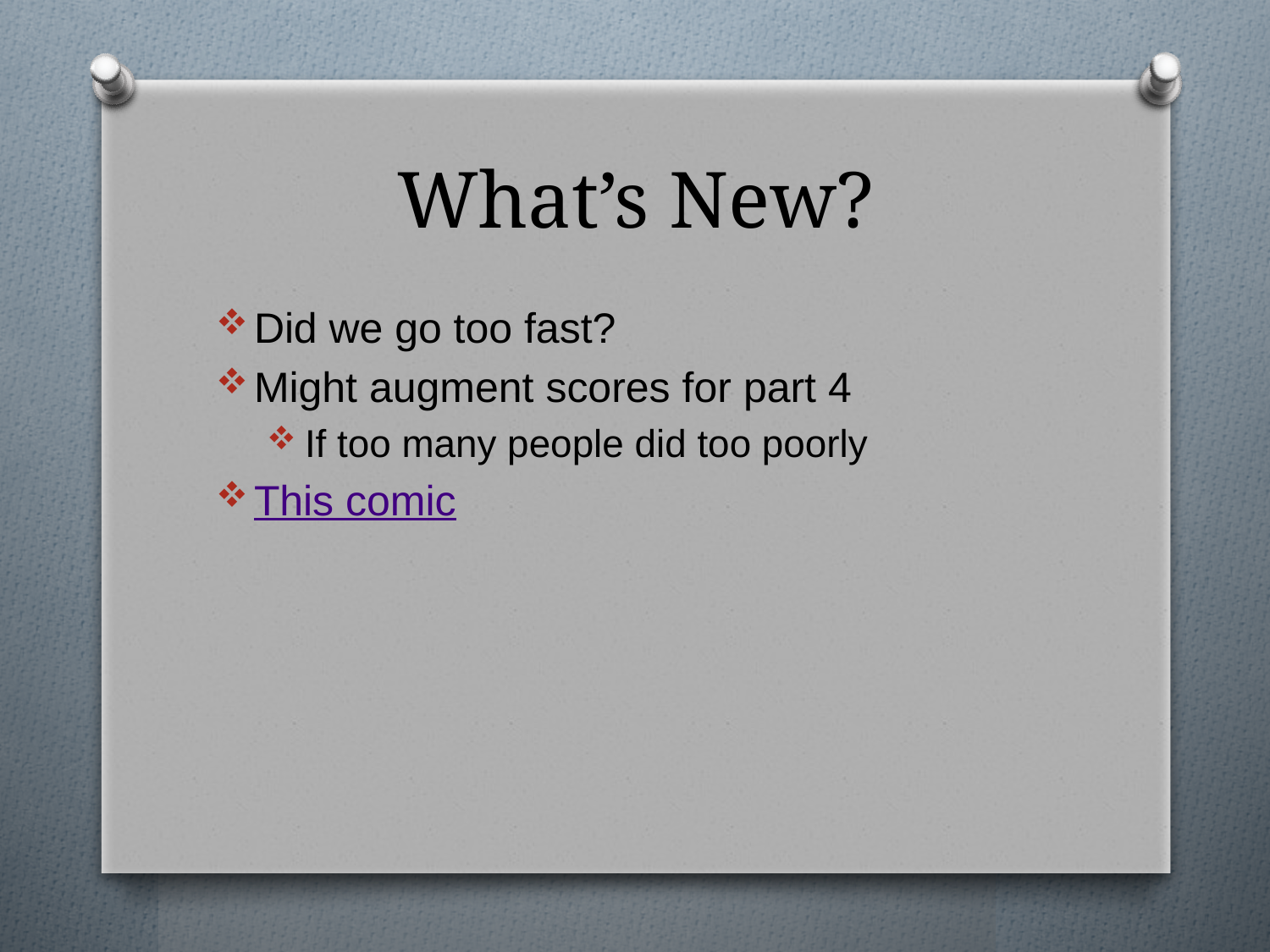

# What’s New?
Did we go too fast?
Might augment scores for part 4
If too many people did too poorly
This comic